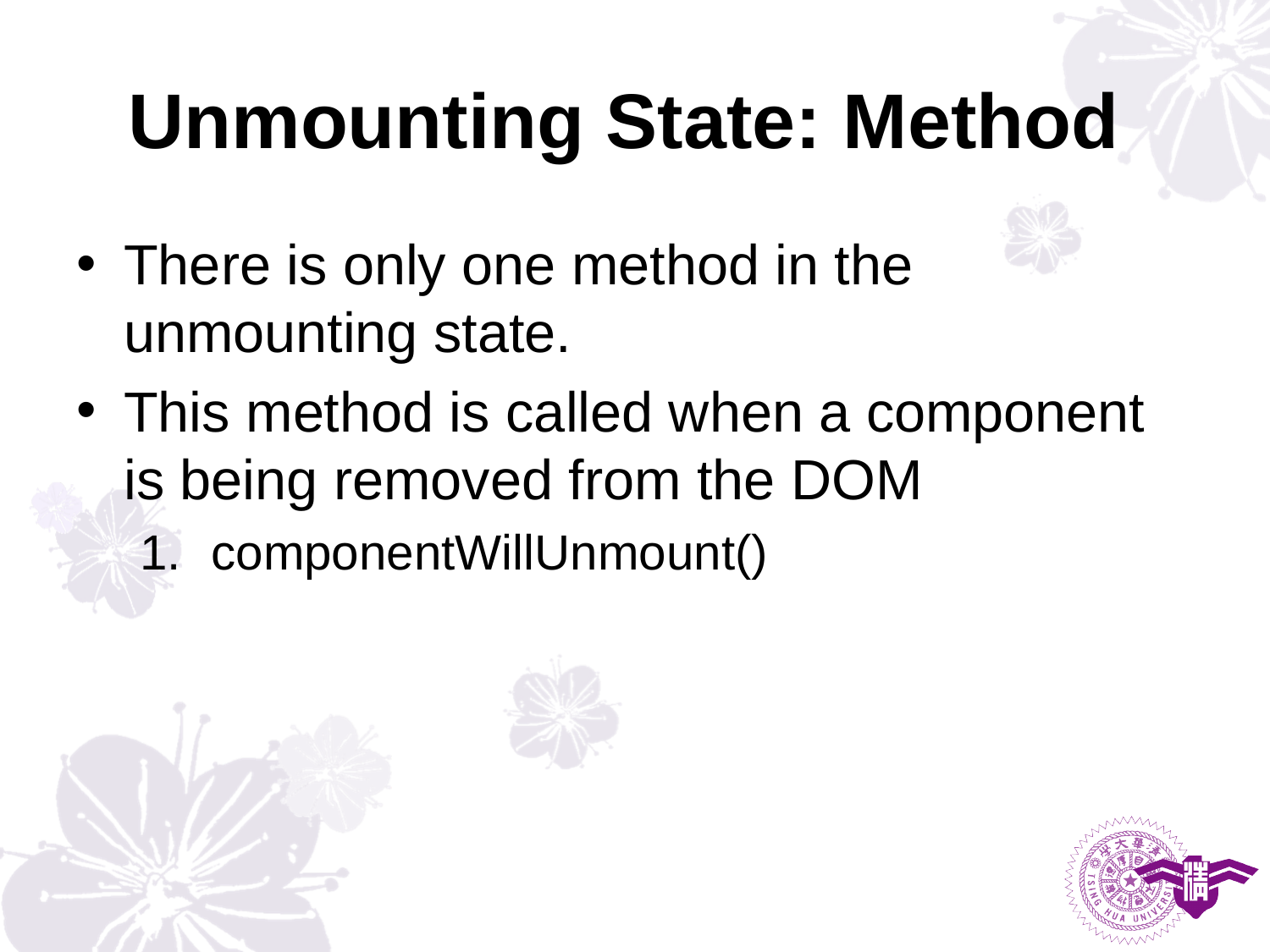

# Unmounting State: Method
There is only one method in the unmounting state.
This method is called when a component is being removed from the DOM
componentWillUnmount()